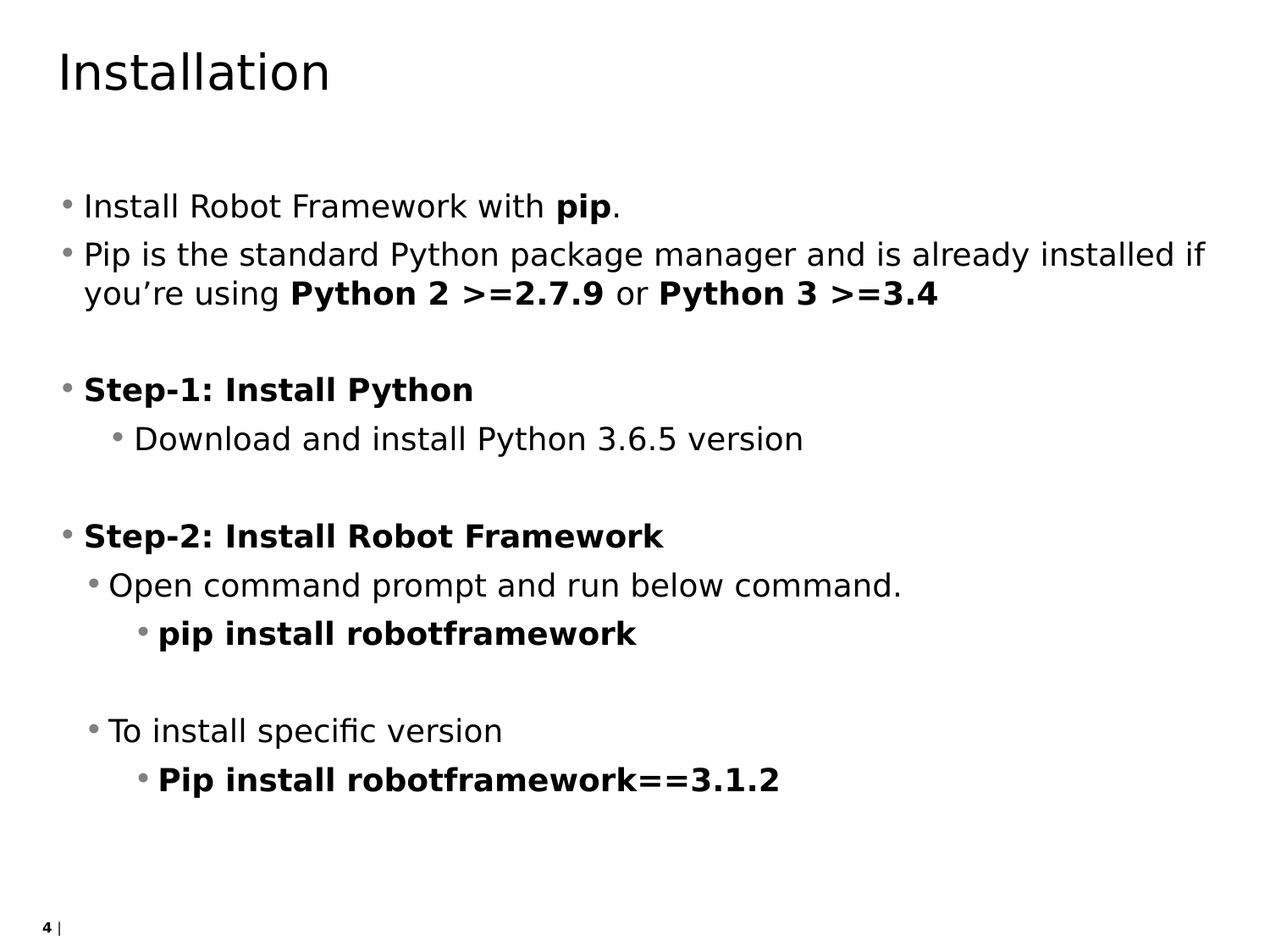

# Installation
Install Robot Framework with pip.
Pip is the standard Python package manager and is already installed if you’re using Python 2 >=2.7.9 or Python 3 >=3.4

Step-1: Install Python
Download and install Python 3.6.5 version

Step-2: Install Robot Framework
Open command prompt and run below command.
pip install robotframework

To install specific version
Pip install robotframework==3.1.2